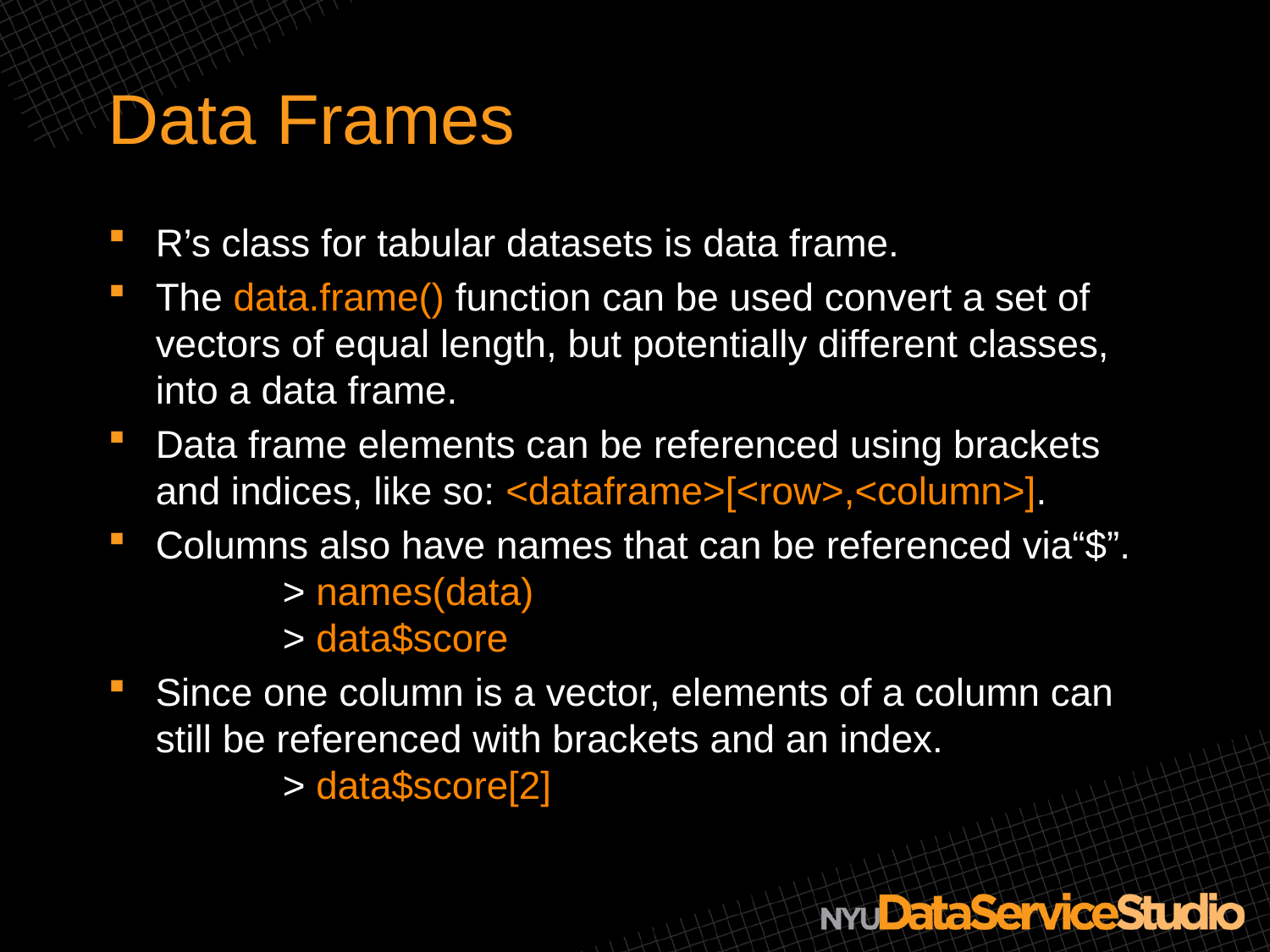

# Data Frames
R’s class for tabular datasets is data frame.
The data.frame() function can be used convert a set of vectors of equal length, but potentially different classes, into a data frame.
Data frame elements can be referenced using brackets and indices, like so: <dataframe>[<row>,<column>].
Columns also have names that can be referenced via“$”.
	> names(data)
	> data$score
Since one column is a vector, elements of a column can still be referenced with brackets and an index.
	> data$score[2]